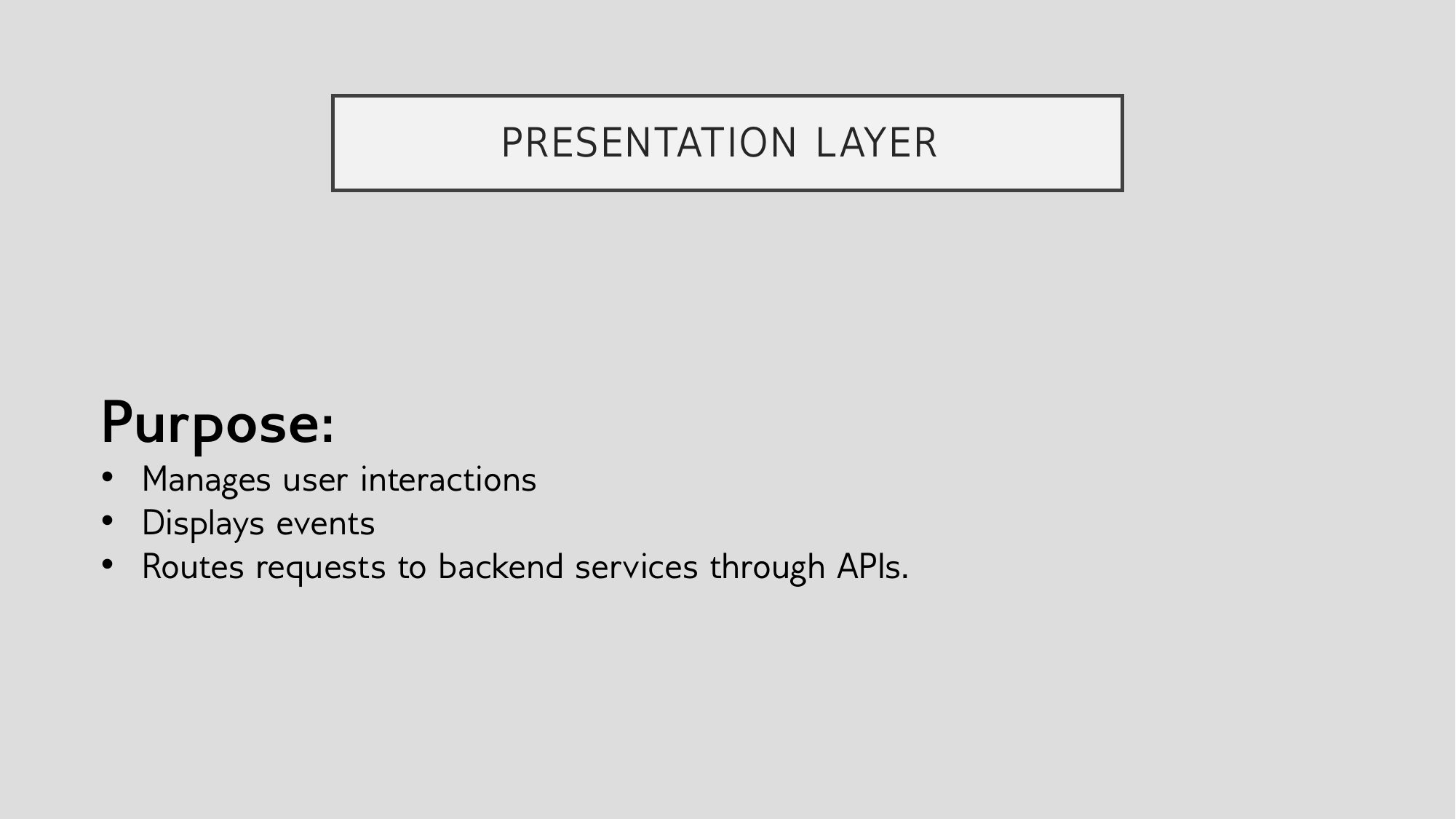

# Presentation Layer
Purpose:
Manages user interactions
Displays events
Routes requests to backend services through APIs.